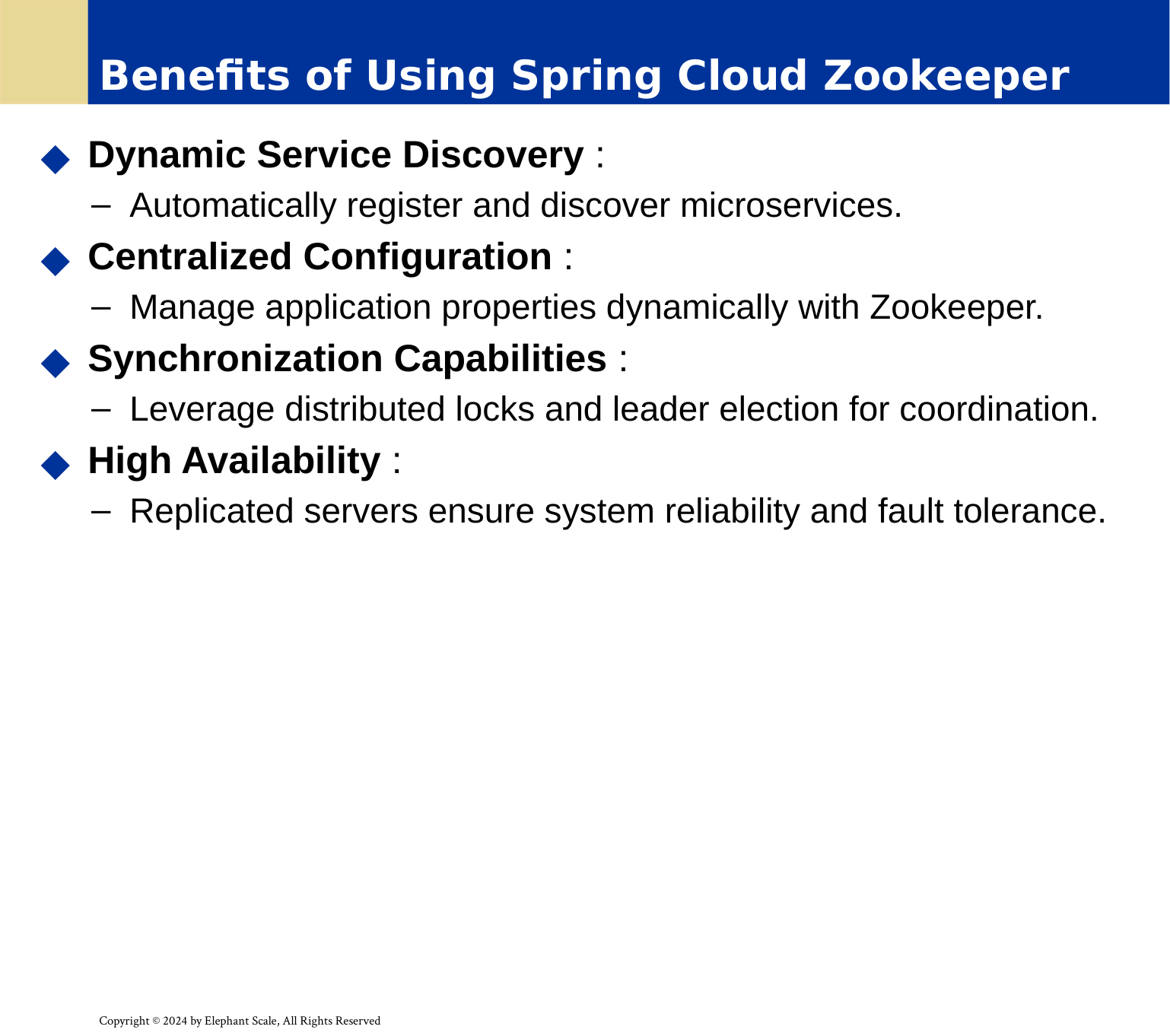

# Benefits of Using Spring Cloud Zookeeper
 Dynamic Service Discovery :
 Automatically register and discover microservices.
 Centralized Configuration :
 Manage application properties dynamically with Zookeeper.
 Synchronization Capabilities :
 Leverage distributed locks and leader election for coordination.
 High Availability :
 Replicated servers ensure system reliability and fault tolerance.
Copyright © 2024 by Elephant Scale, All Rights Reserved